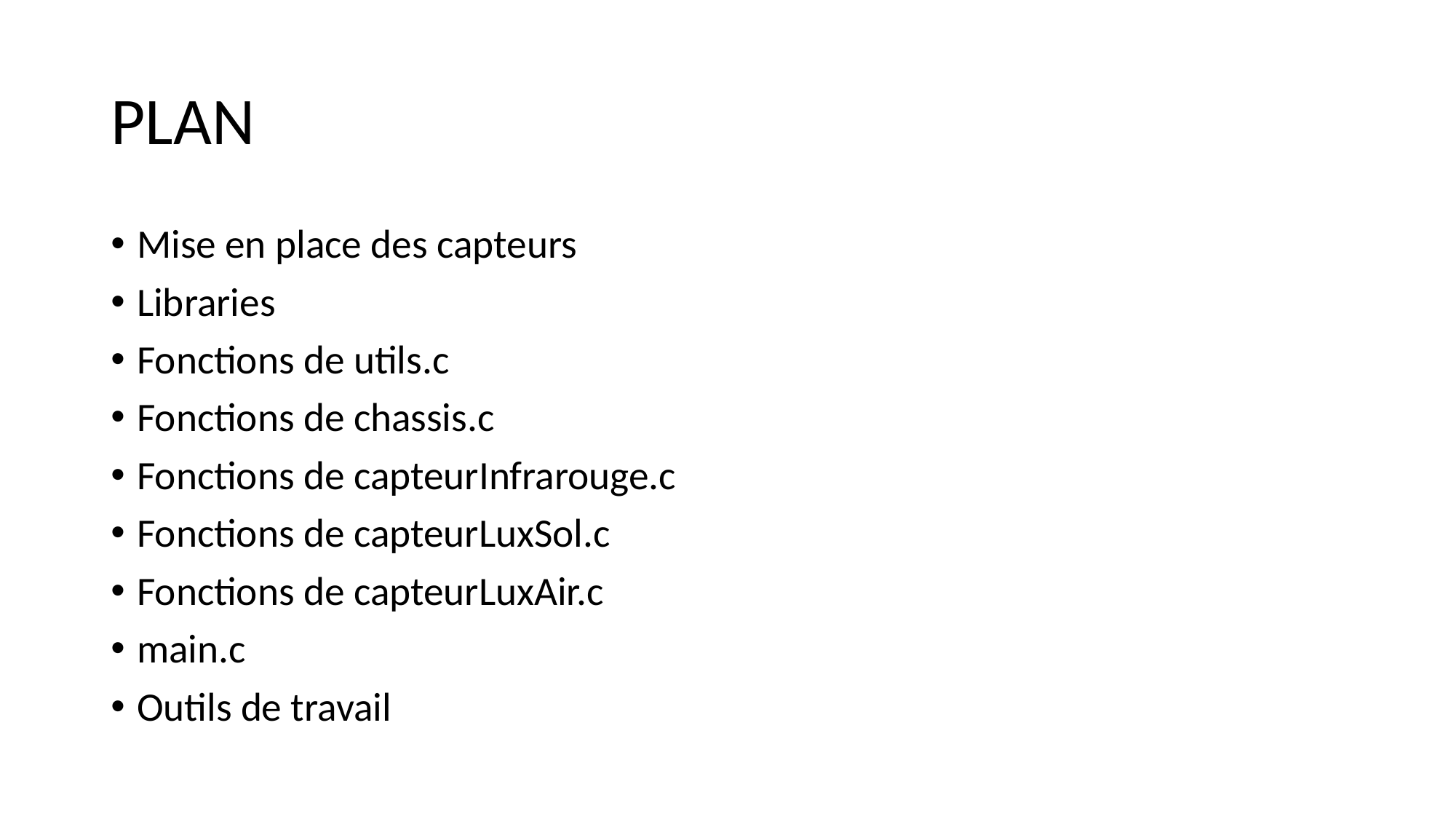

# PLAN
Mise en place des capteurs
Libraries
Fonctions de utils.c
Fonctions de chassis.c
Fonctions de capteurInfrarouge.c
Fonctions de capteurLuxSol.c
Fonctions de capteurLuxAir.c
main.c
Outils de travail